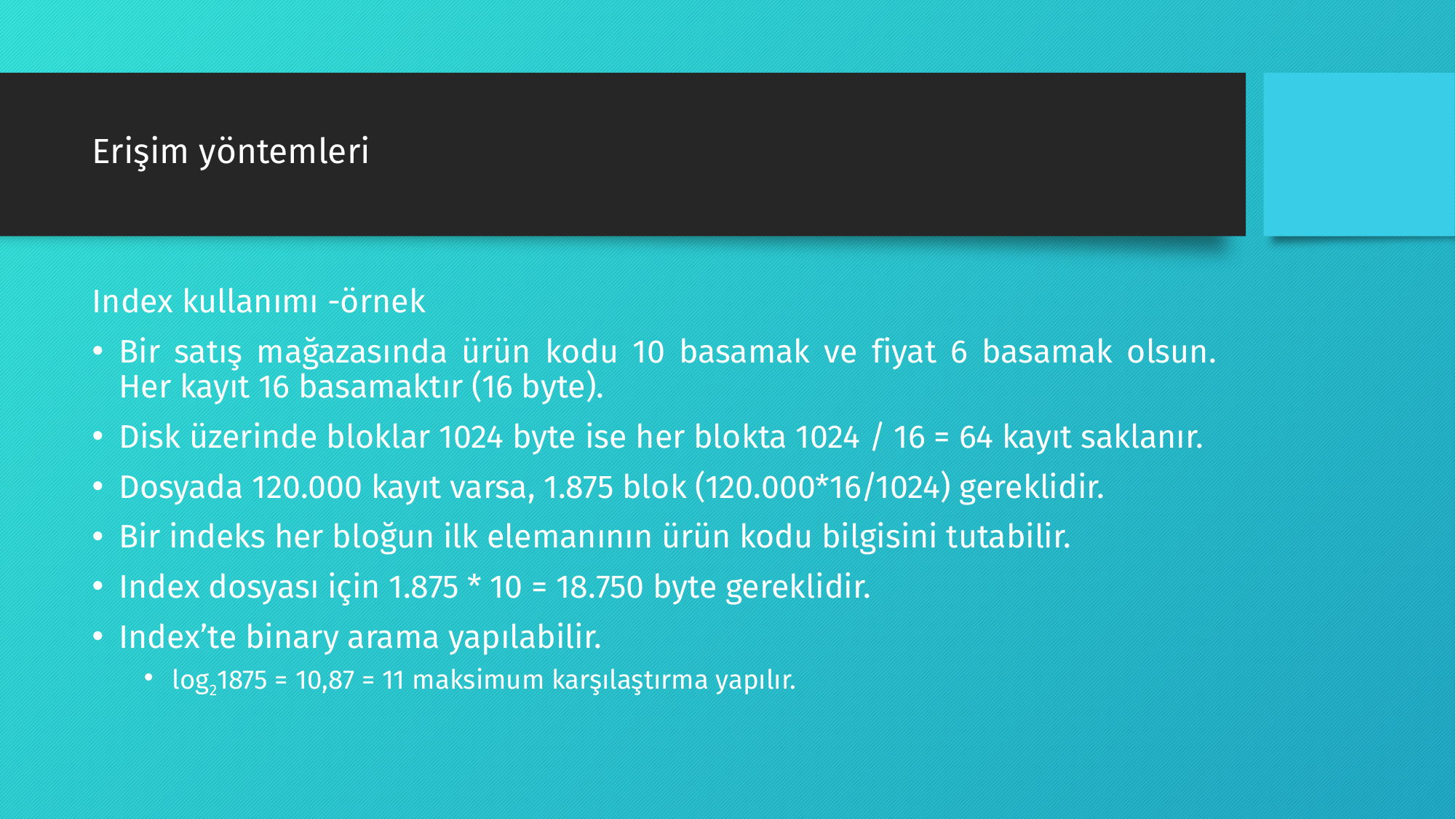

# Erişim yöntemleri
Index kullanımı -örnek
Bir satış mağazasında ürün kodu 10 basamak ve fiyat 6 basamak olsun. Her kayıt 16 basamaktır (16 byte).
Disk üzerinde bloklar 1024 byte ise her blokta 1024 / 16 = 64 kayıt saklanır.
Dosyada 120.000 kayıt varsa, 1.875 blok (120.000*16/1024) gereklidir.
Bir indeks her bloğun ilk elemanının ürün kodu bilgisini tutabilir.
Index dosyası için 1.875 * 10 = 18.750 byte gereklidir.
Index’te binary arama yapılabilir.
log21875 = 10,87 = 11 maksimum karşılaştırma yapılır.